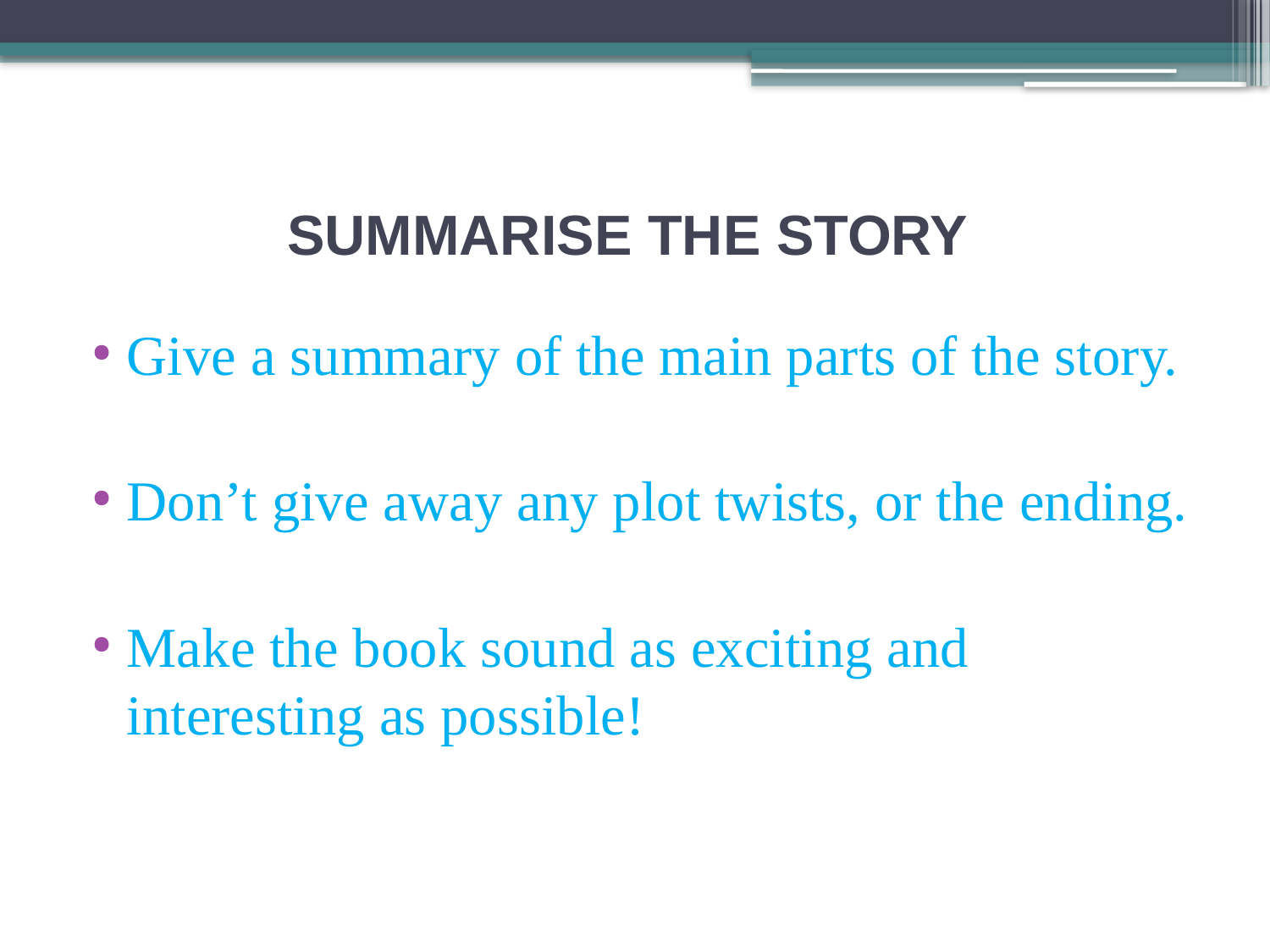

# SUMMARISE THE STORY
Give a summary of the main parts of the story.

Don’t give away any plot twists, or the ending.

Make the book sound as exciting and interesting as possible!